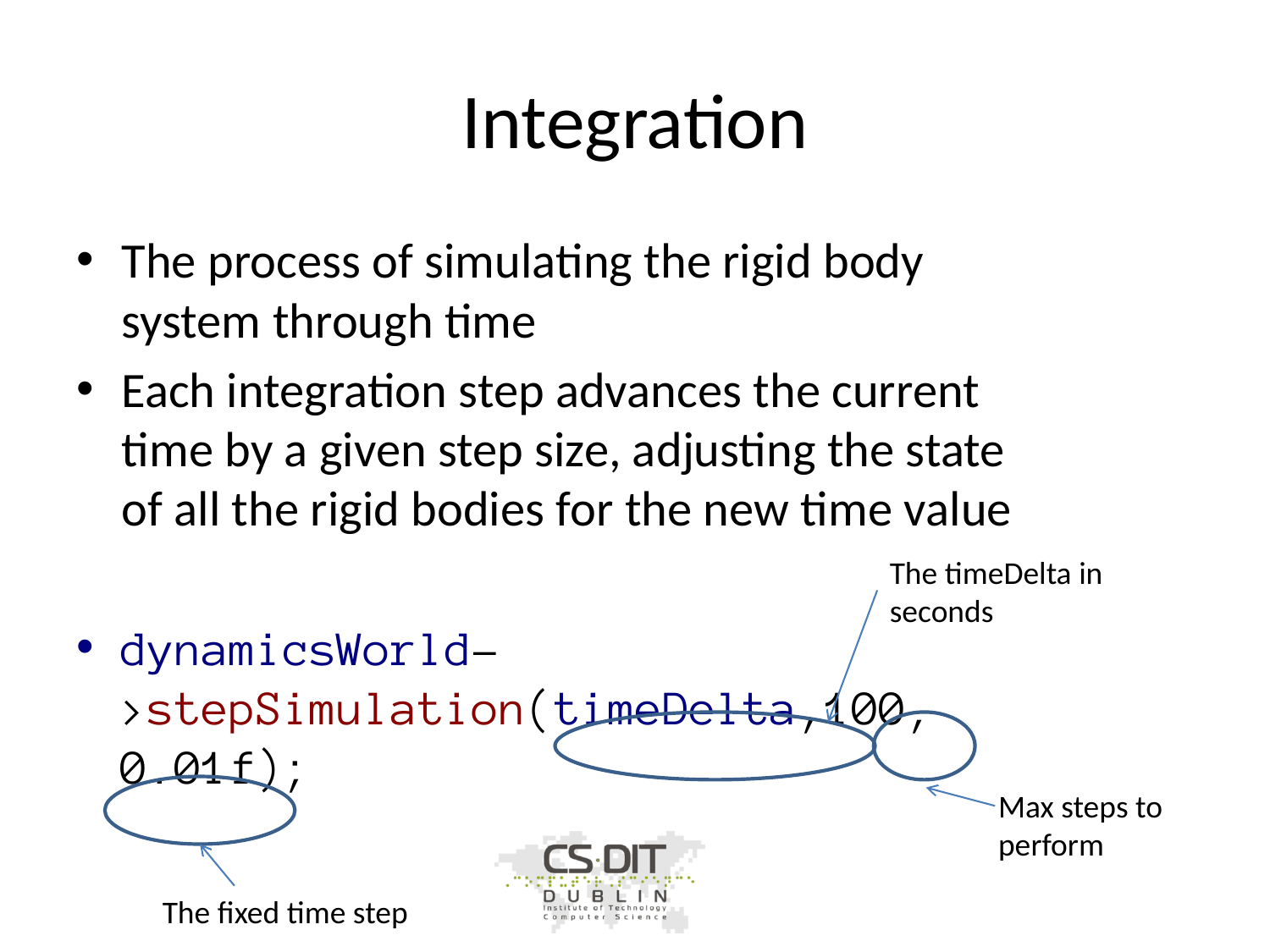

# Integration
The process of simulating the rigid body system through time
Each integration step advances the current time by a given step size, adjusting the state of all the rigid bodies for the new time value

dynamicsWorld->stepSimulation(timeDelta,100, 0.01f);

The timeDelta in seconds

Max steps to perform
The fixed time step